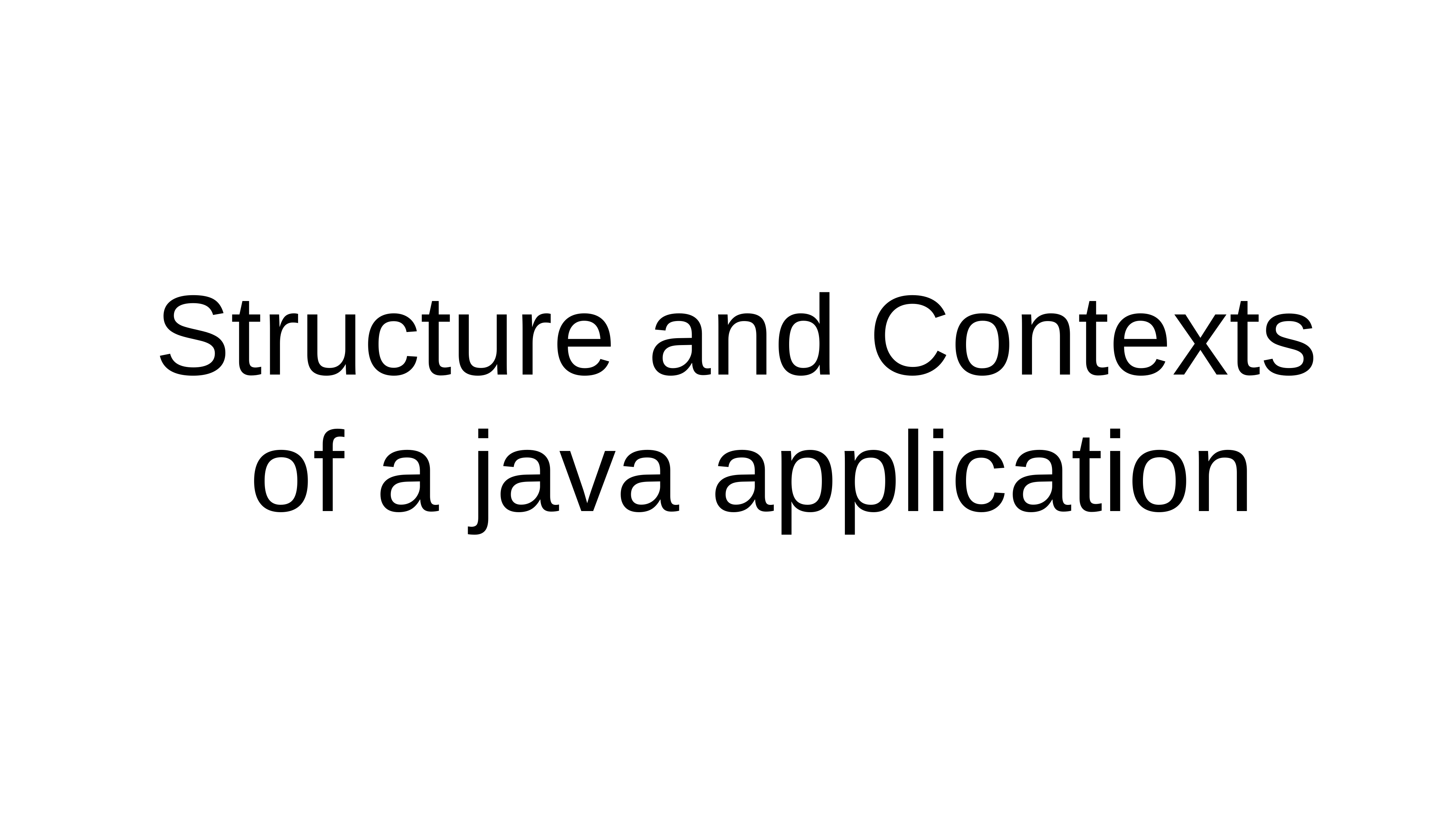

Structure and Contexts
of a java application